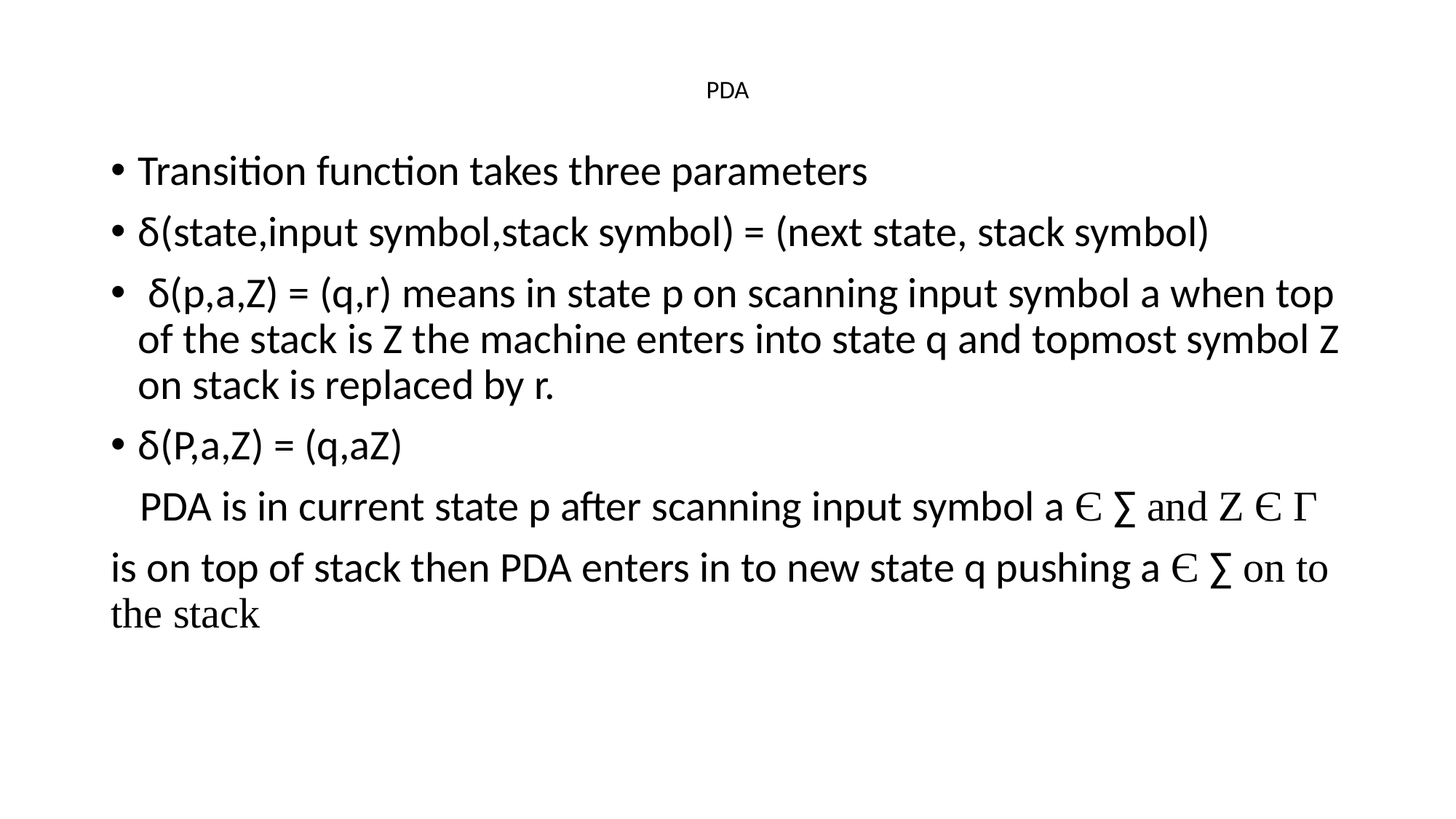

# PDA
Transition function takes three parameters
δ(state,input symbol,stack symbol) = (next state, stack symbol)
 δ(p,a,Z) = (q,r) means in state p on scanning input symbol a when top of the stack is Z the machine enters into state q and topmost symbol Z on stack is replaced by r.
δ(P,a,Z) = (q,aZ)
   PDA is in current state p after scanning input symbol a Є ∑ and Z Є Г
is on top of stack then PDA enters in to new state q pushing a Є ∑ on to the stack